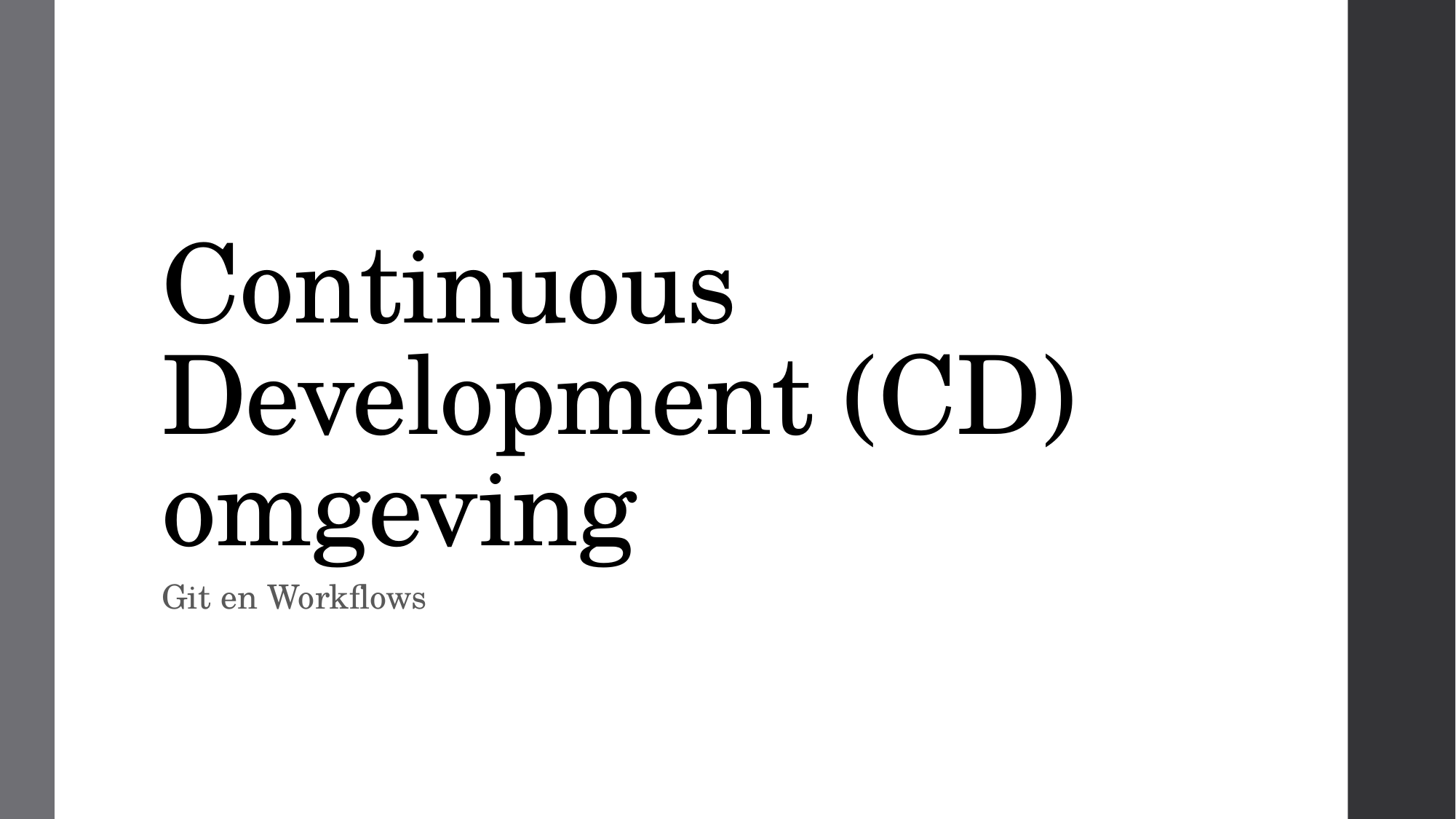

# Continuous Development (CD) omgeving
Git en Workflows